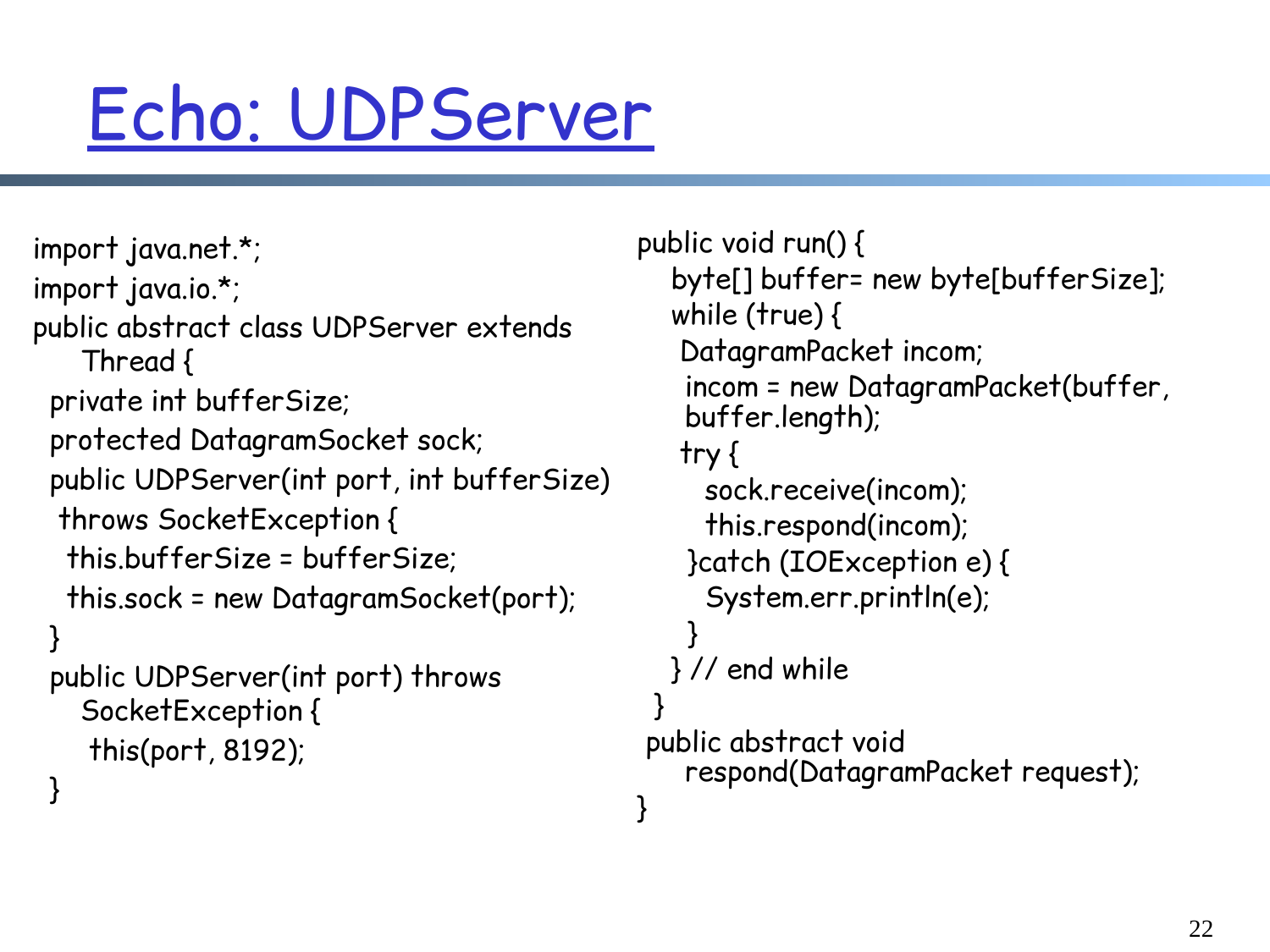

# Echo: UDPServer
public void run() {
    byte[] buffer= new byte[bufferSize];
    while (true) {
     DatagramPacket incom;
	incom = new DatagramPacket(buffer, buffer.length);
     try {
        sock.receive(incom);
        this.respond(incom);
      }catch (IOException e) {
        System.err.println(e);
      }
    } // end while
  }
 public abstract void respond(DatagramPacket request);
}

import java.net.*;
import java.io.*;
public abstract class UDPServer extends Thread {
  private int bufferSize;
  protected DatagramSocket sock;
  public UDPServer(int port, int bufferSize)
   throws SocketException {
    this.bufferSize = bufferSize;
    this.sock = new DatagramSocket(port);
  }
  public UDPServer(int port) throws SocketException {
	 this(port, 8192);
  }

22